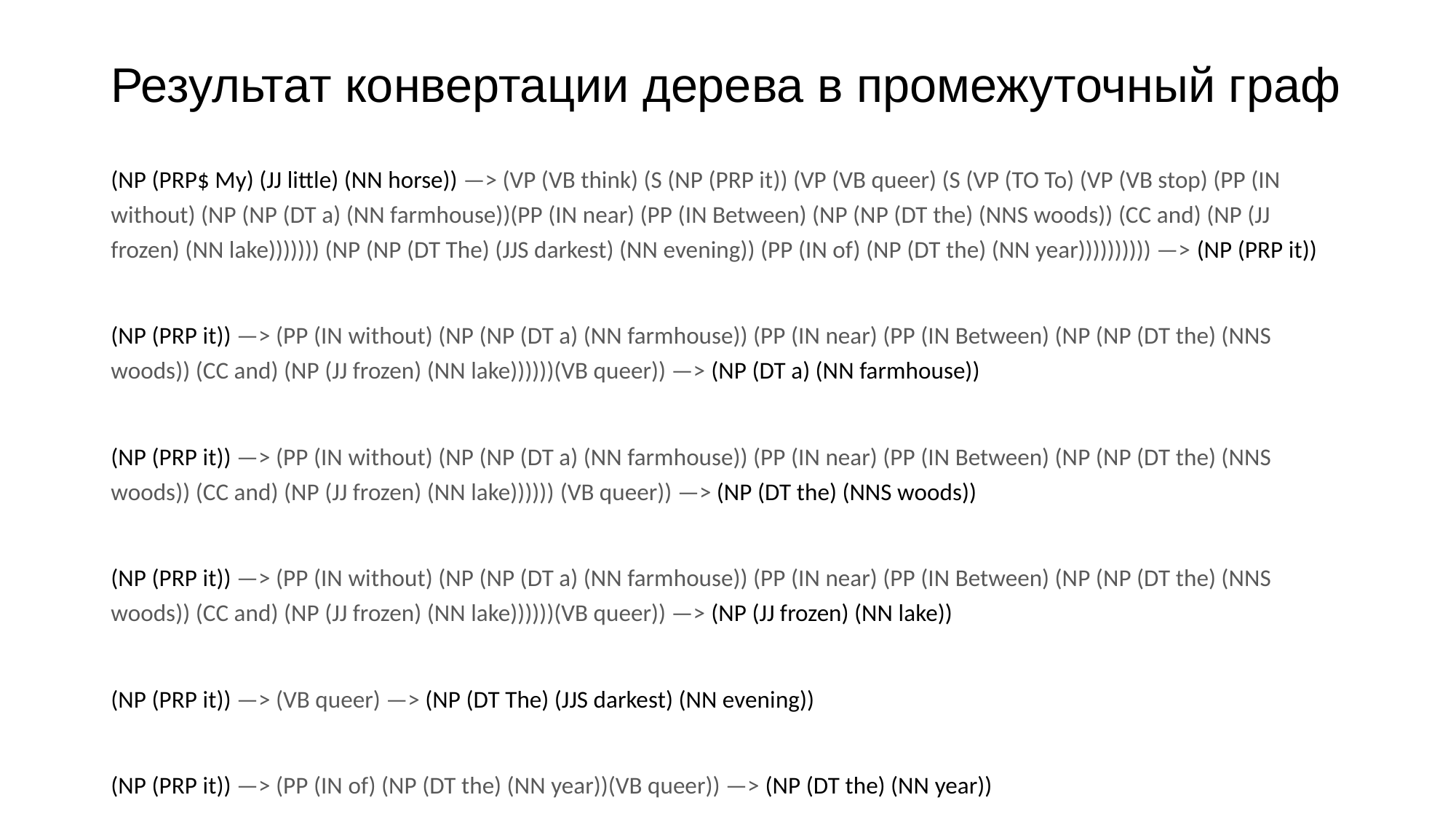

Результат конвертации дерева в промежуточный граф

(NP (PRP$ My) (JJ little) (NN horse)) —> (VP (VB think) (S (NP (PRP it)) (VP (VB queer) (S (VP (TO To) (VP (VB stop) (PP (IN without) (NP (NP (DT a) (NN farmhouse))(PP (IN near) (PP (IN Between) (NP (NP (DT the) (NNS woods)) (CC and) (NP (JJ frozen) (NN lake))))))) (NP (NP (DT The) (JJS darkest) (NN evening)) (PP (IN of) (NP (DT the) (NN year)))))))))) —> (NP (PRP it))

(NP (PRP it)) —> (PP (IN without) (NP (NP (DT a) (NN farmhouse)) (PP (IN near) (PP (IN Between) (NP (NP (DT the) (NNS woods)) (CC and) (NP (JJ frozen) (NN lake))))))(VB queer)) —> (NP (DT a) (NN farmhouse))

(NP (PRP it)) —> (PP (IN without) (NP (NP (DT a) (NN farmhouse)) (PP (IN near) (PP (IN Between) (NP (NP (DT the) (NNS woods)) (CC and) (NP (JJ frozen) (NN lake)))))) (VB queer)) —> (NP (DT the) (NNS woods))

(NP (PRP it)) —> (PP (IN without) (NP (NP (DT a) (NN farmhouse)) (PP (IN near) (PP (IN Between) (NP (NP (DT the) (NNS woods)) (CC and) (NP (JJ frozen) (NN lake))))))(VB queer)) —> (NP (JJ frozen) (NN lake))

(NP (PRP it)) —> (VB queer) —> (NP (DT The) (JJS darkest) (NN evening))

(NP (PRP it)) —> (PP (IN of) (NP (DT the) (NN year))(VB queer)) —> (NP (DT the) (NN year))